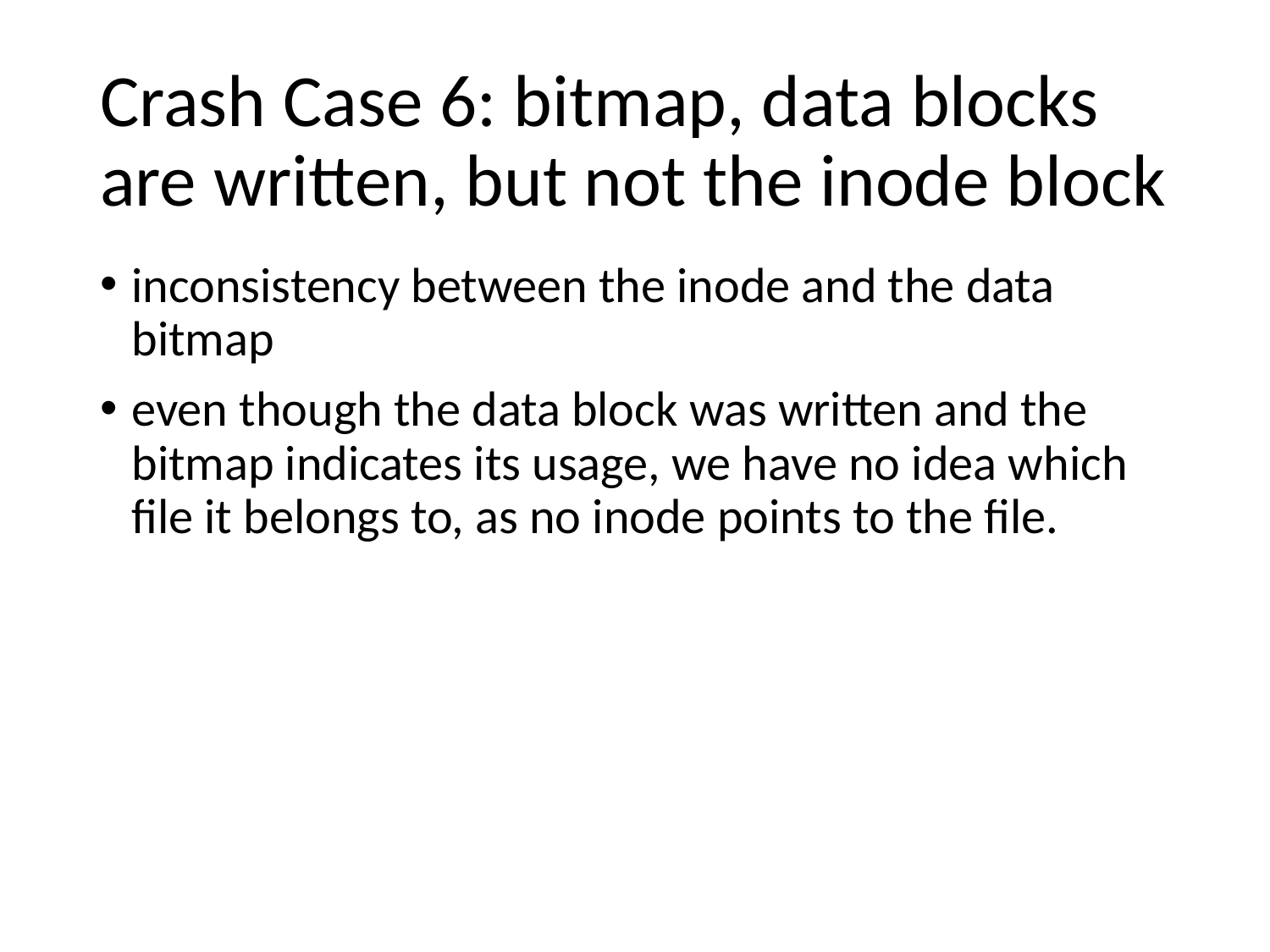

# Crash Case 6: bitmap, data blocks are written, but not the inode block
inconsistency between the inode and the data bitmap
even though the data block was written and the bitmap indicates its usage, we have no idea which file it belongs to, as no inode points to the file.